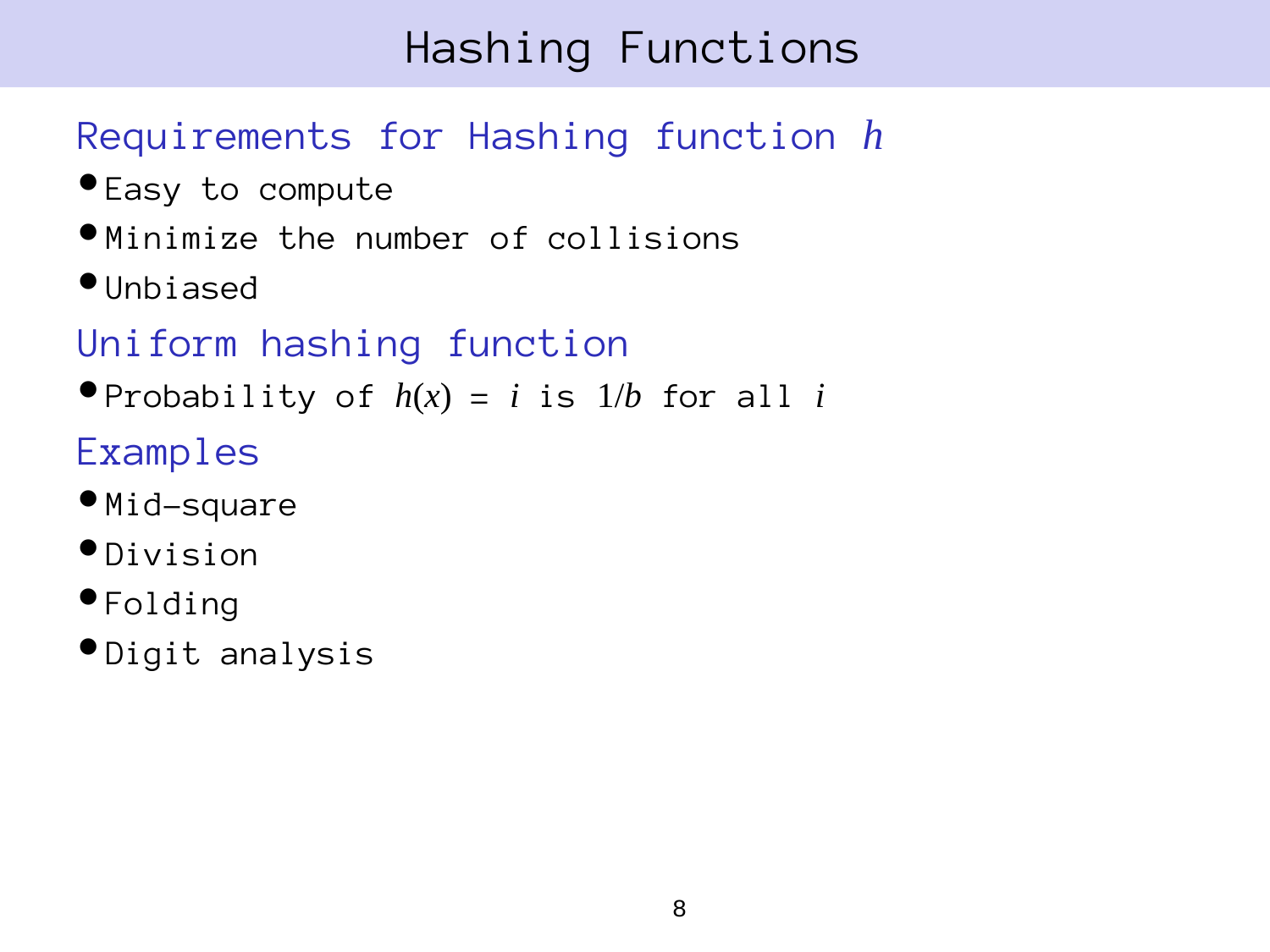

# Hashing Functions
Requirements for Hashing function h
Easy to compute
Minimize the number of collisions
Unbiased
Uniform hashing function
Probability of h(x) = i is 1/b for all i
Examples
Mid-square
Division
Folding
Digit analysis
8